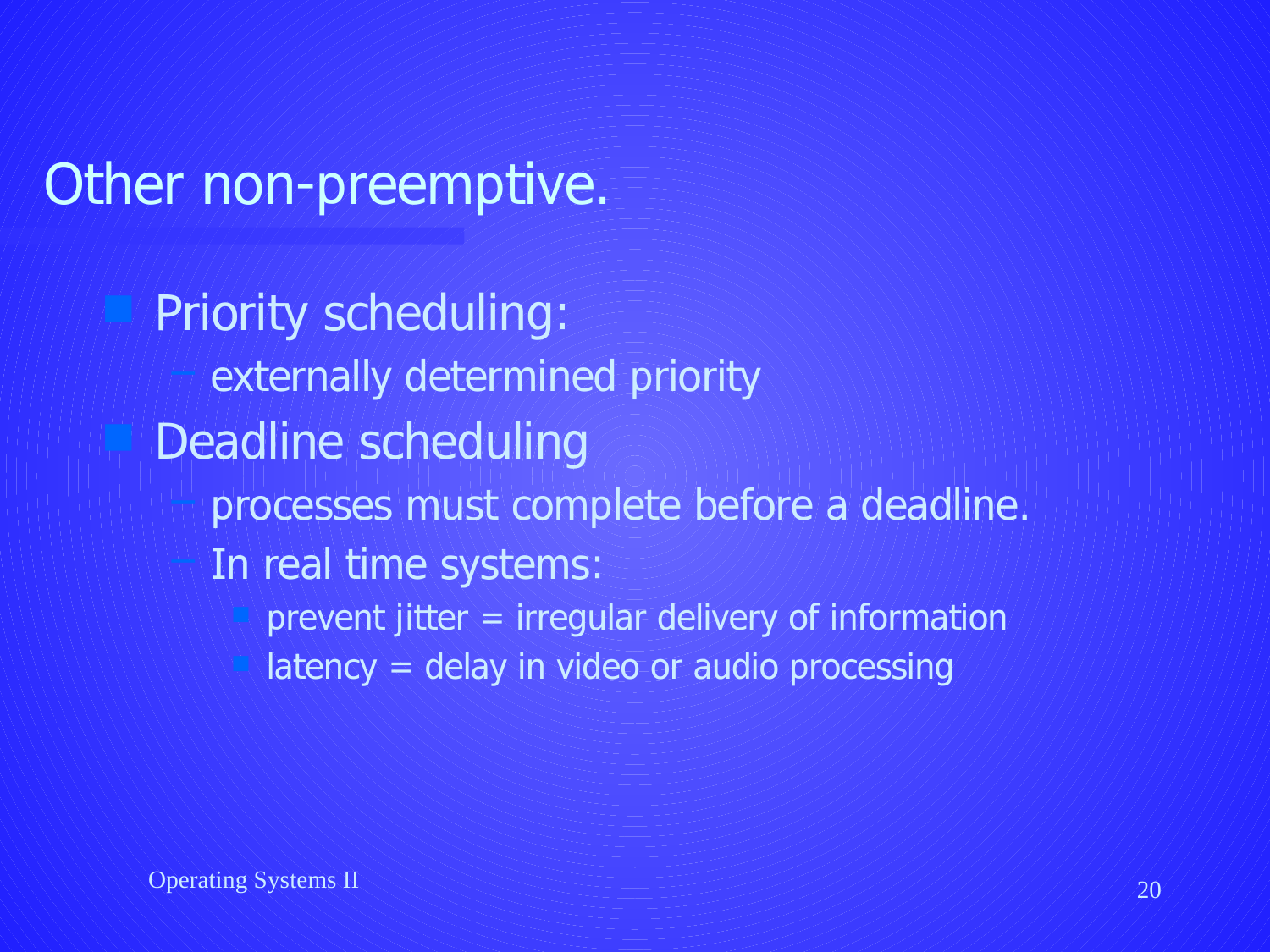

# Other non-preemptive.
Priority scheduling:
externally determined priority
Deadline scheduling
processes must complete before a deadline.
In real time systems:
prevent jitter = irregular delivery of information
latency = delay in video or audio processing
Operating Systems II
20